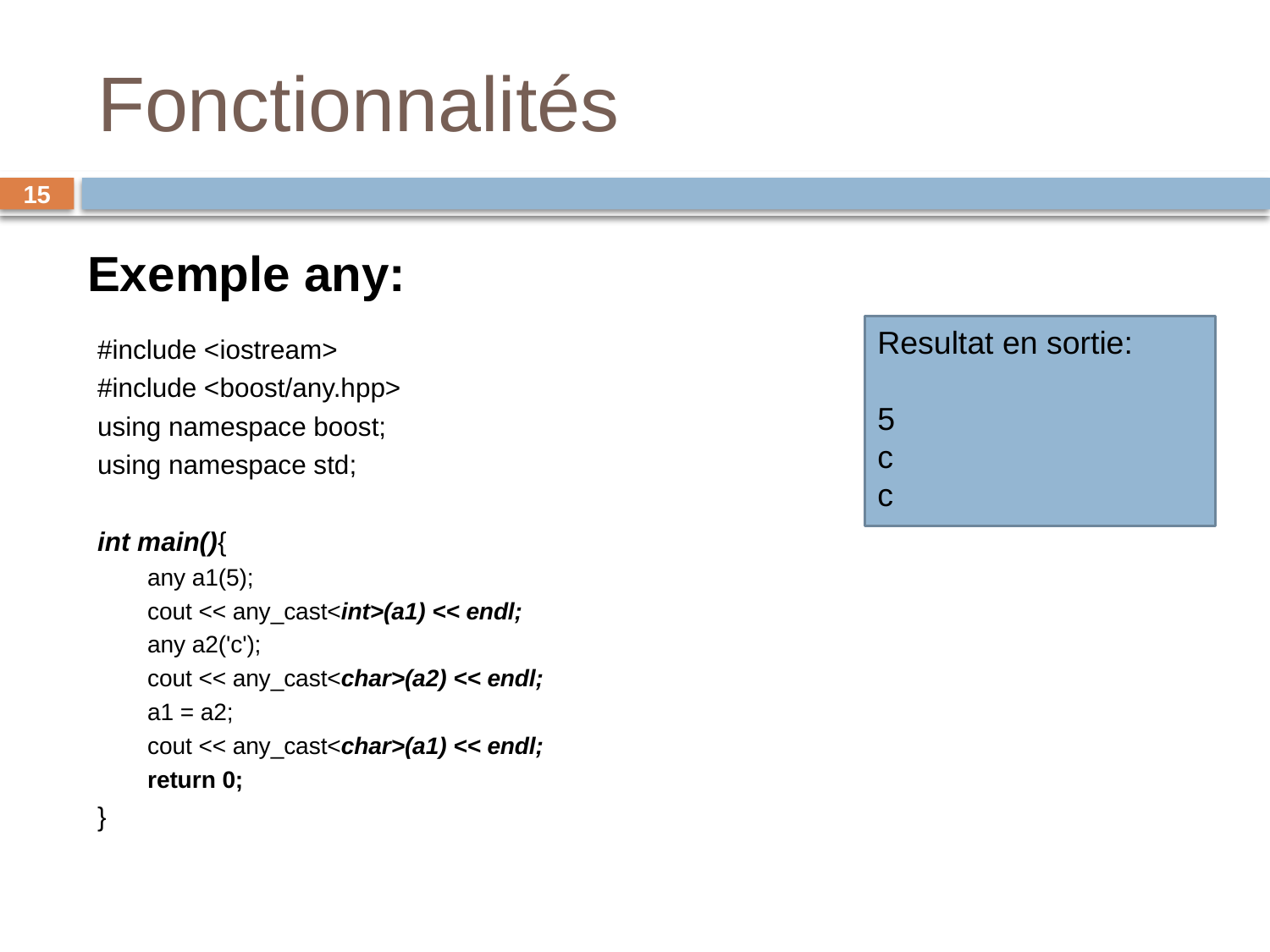

# Fonctionnalités
15
Exemple any:

Resultat en sortie:

5
c
c
#include <iostream>
#include <boost/any.hpp>
using namespace boost;
using namespace std;

int main(){
any a1(5);
cout << any_cast<int>(a1) << endl;
any a2('c');
cout << any_cast<char>(a2) << endl;
a1 = a2;
cout << any_cast<char>(a1) << endl;
return 0;
}